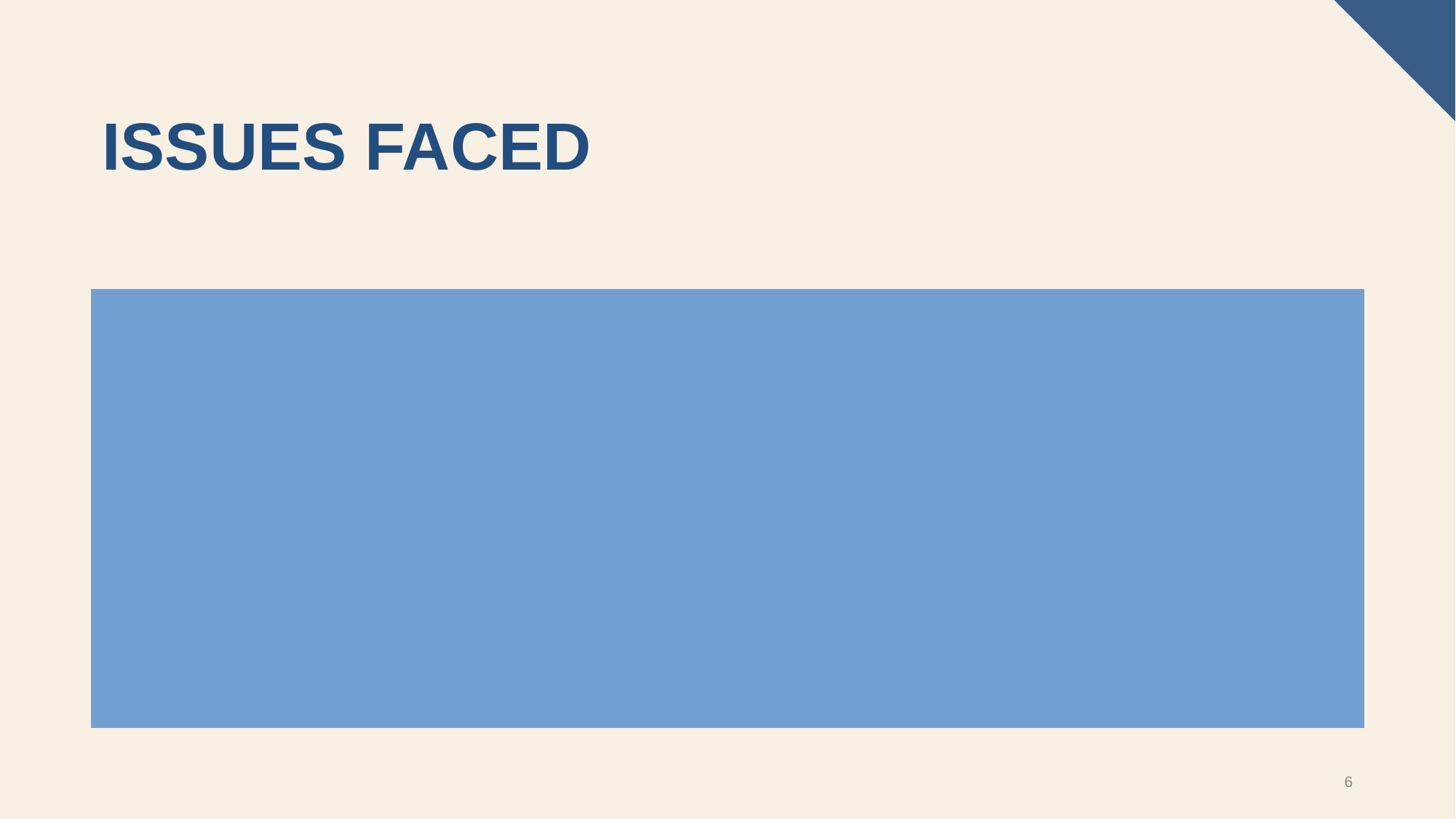

# Issues faced
Difficult to find sufficient data, especially ownership
Large variety of influential factors presented challenge selecting features
Conversion from categorical to integer potentially compromises

6